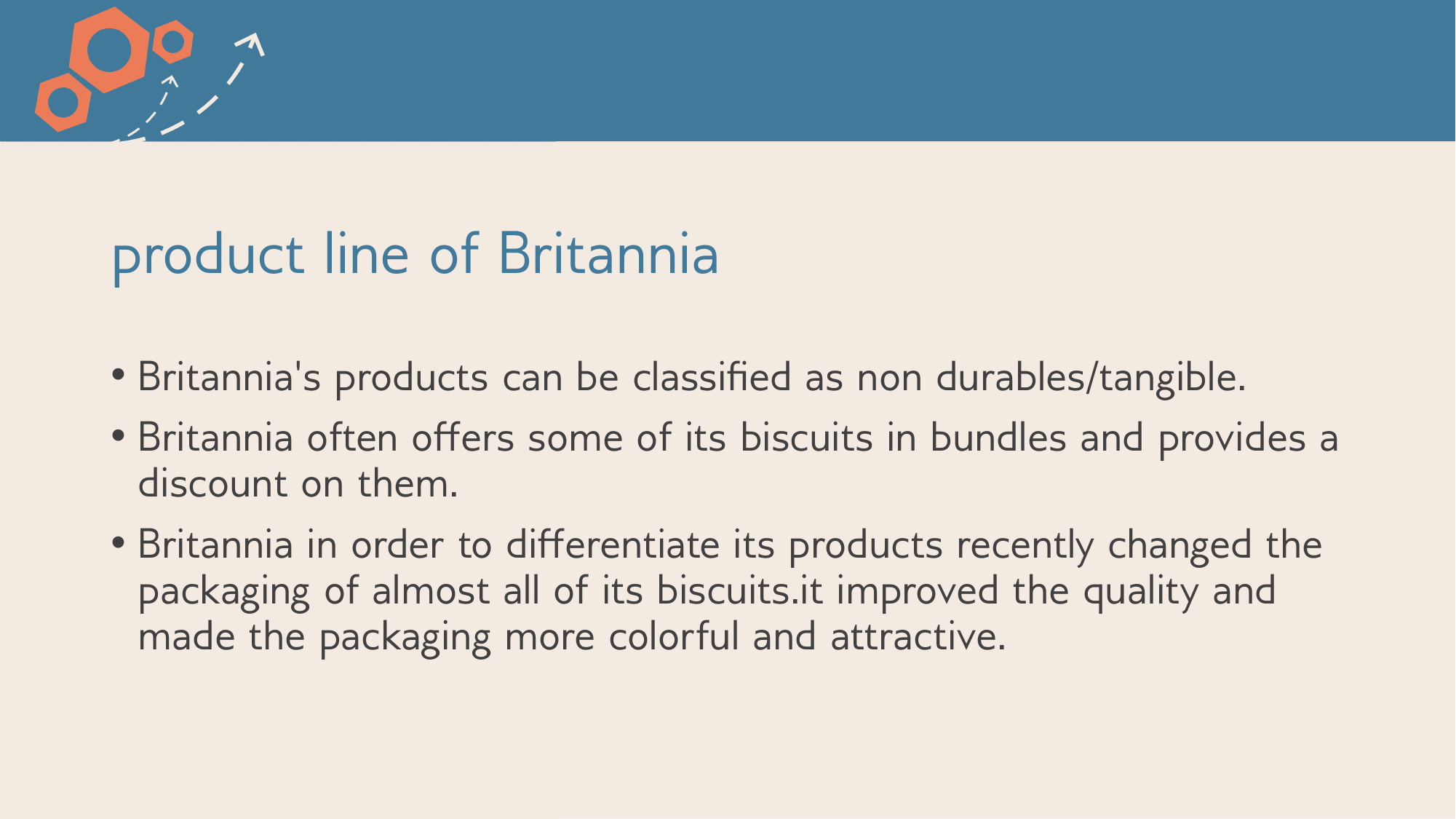

# product line of Britannia
Britannia's products can be classified as non durables/tangible.
Britannia often offers some of its biscuits in bundles and provides a discount on them.
Britannia in order to differentiate its products recently changed the packaging of almost all of its biscuits.it improved the quality and made the packaging more colorful and attractive.